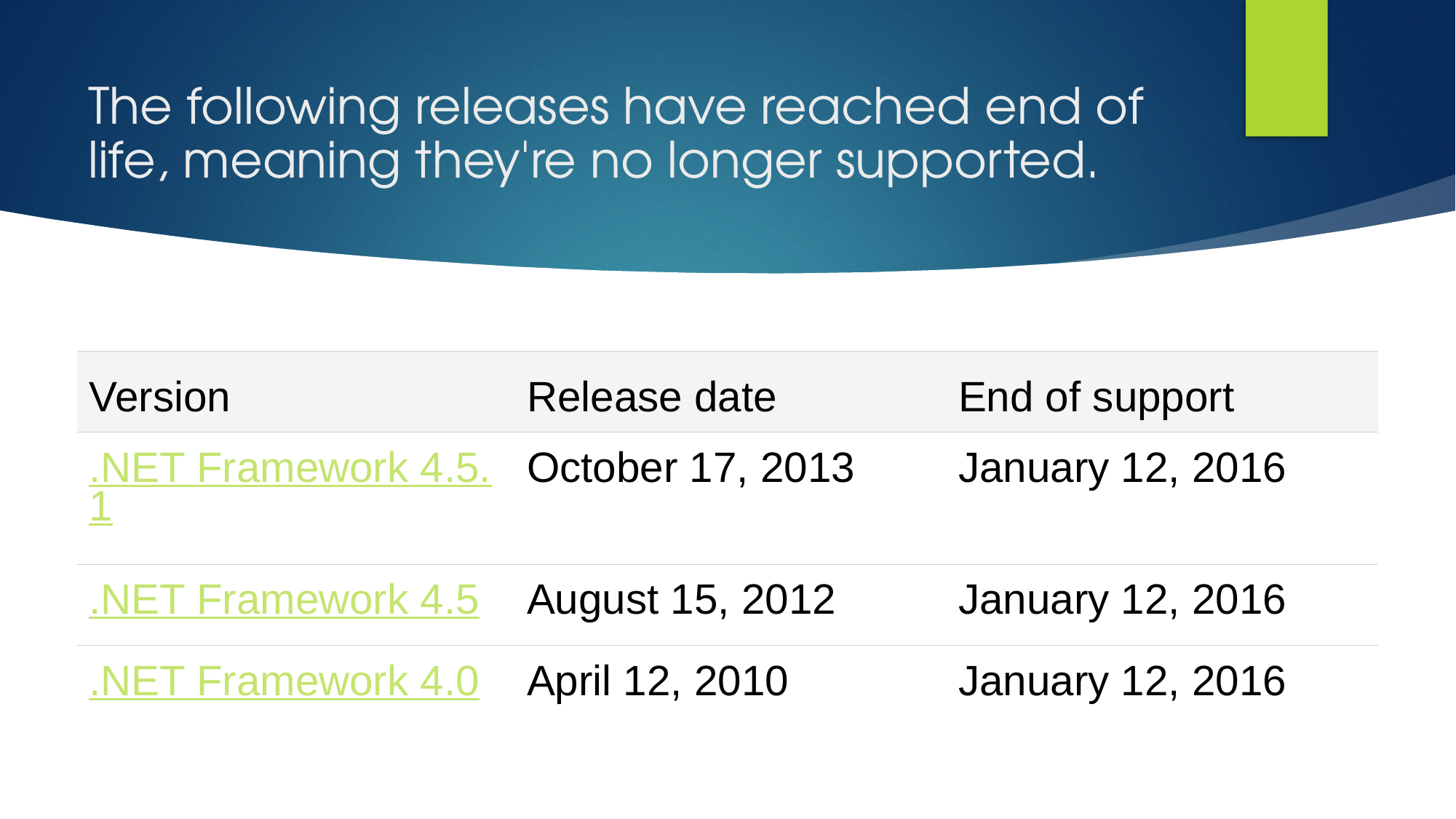

# The following releases have reached end of life, meaning they're no longer supported.

| Version | Release date | End of support |
| --- | --- | --- |
| .NET Framework 4.5.1 | October 17, 2013 | January 12, 2016 |
| .NET Framework 4.5 | August 15, 2012 | January 12, 2016 |
| .NET Framework 4.0 | April 12, 2010 | January 12, 2016 |